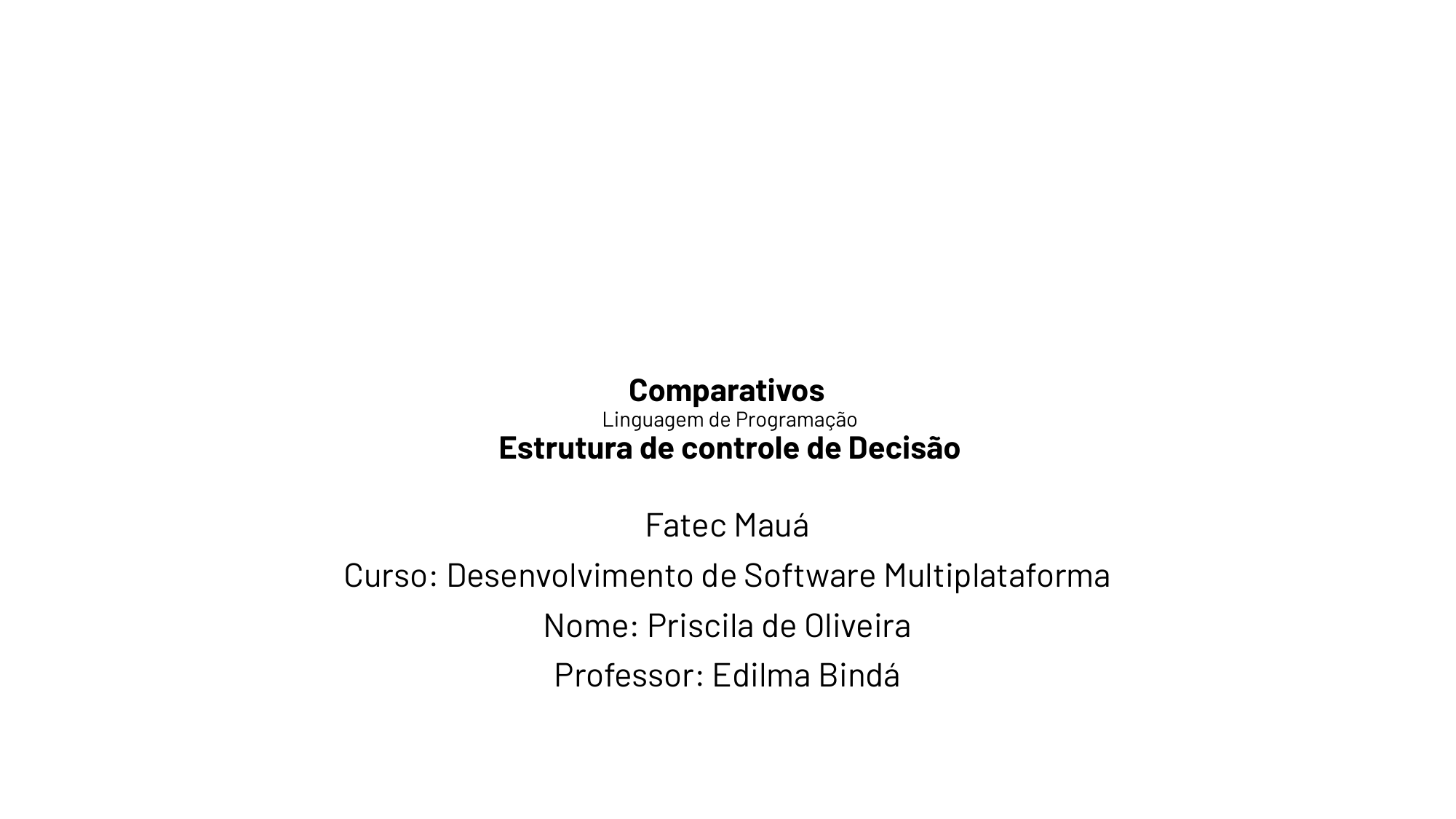

# Comparativos Linguagem de Programação Estrutura de controle de Decisão
Fatec Mauá
Curso: Desenvolvimento de Software Multiplataforma
Nome: Priscila de Oliveira
Professor: Edilma Bindá